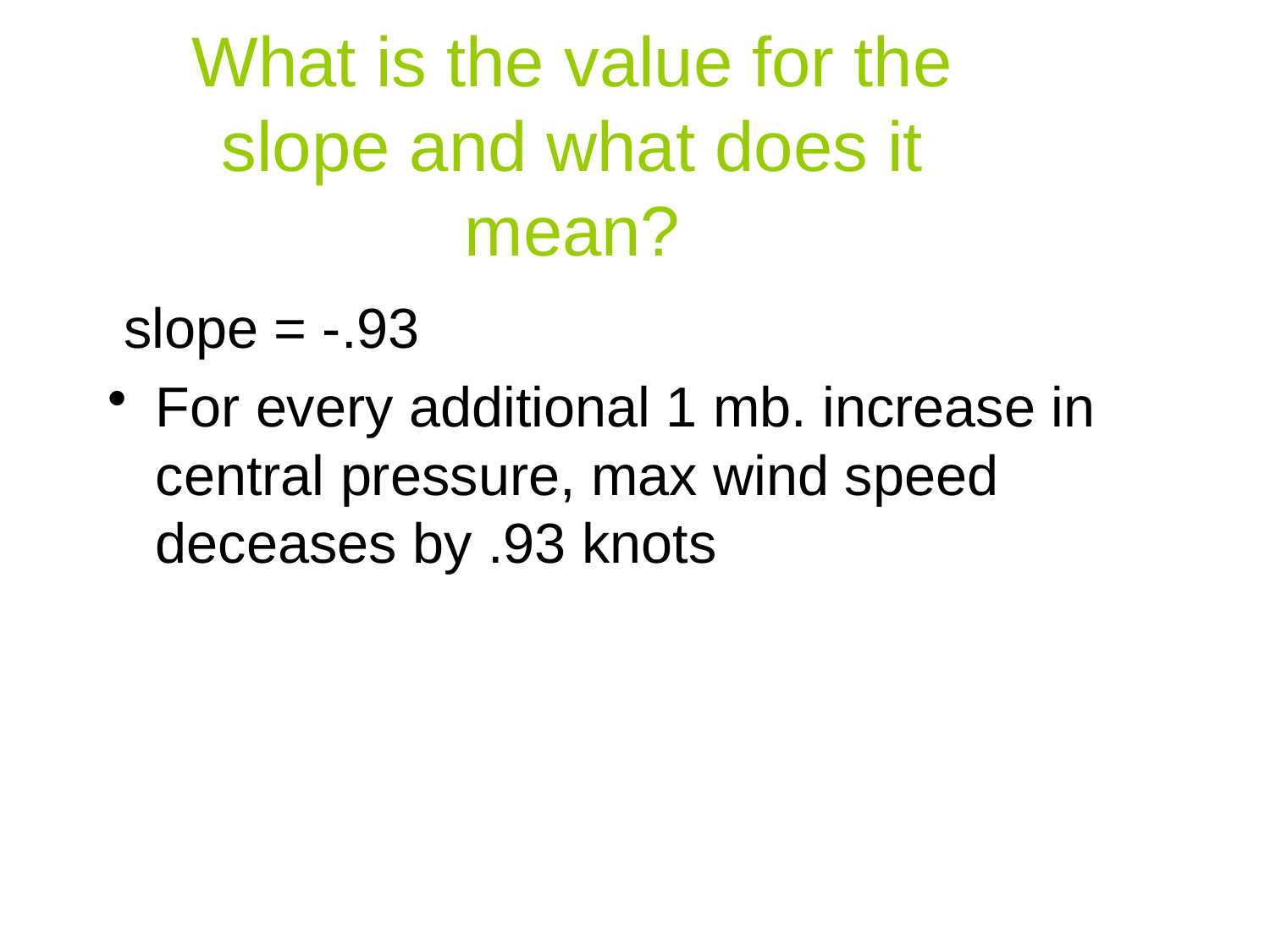

# What is the value for the slope and what does it mean?
 slope = -.93
For every additional 1 mb. increase in central pressure, max wind speed deceases by .93 knots